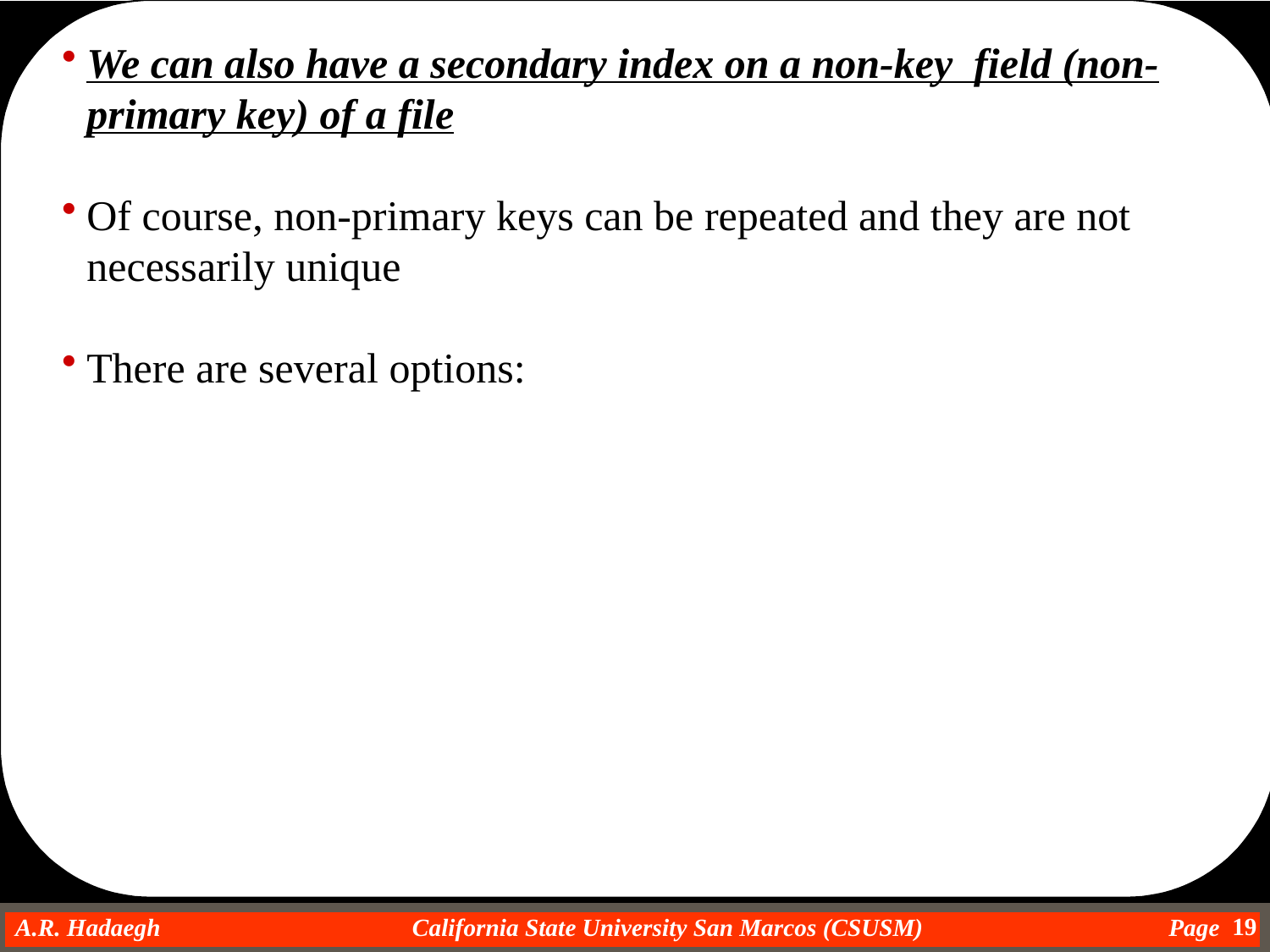

We can also have a secondary index on a non-key  field (non-primary key) of a file

Of course, non-primary keys can be repeated and they are not  necessarily unique

There are several options:

19